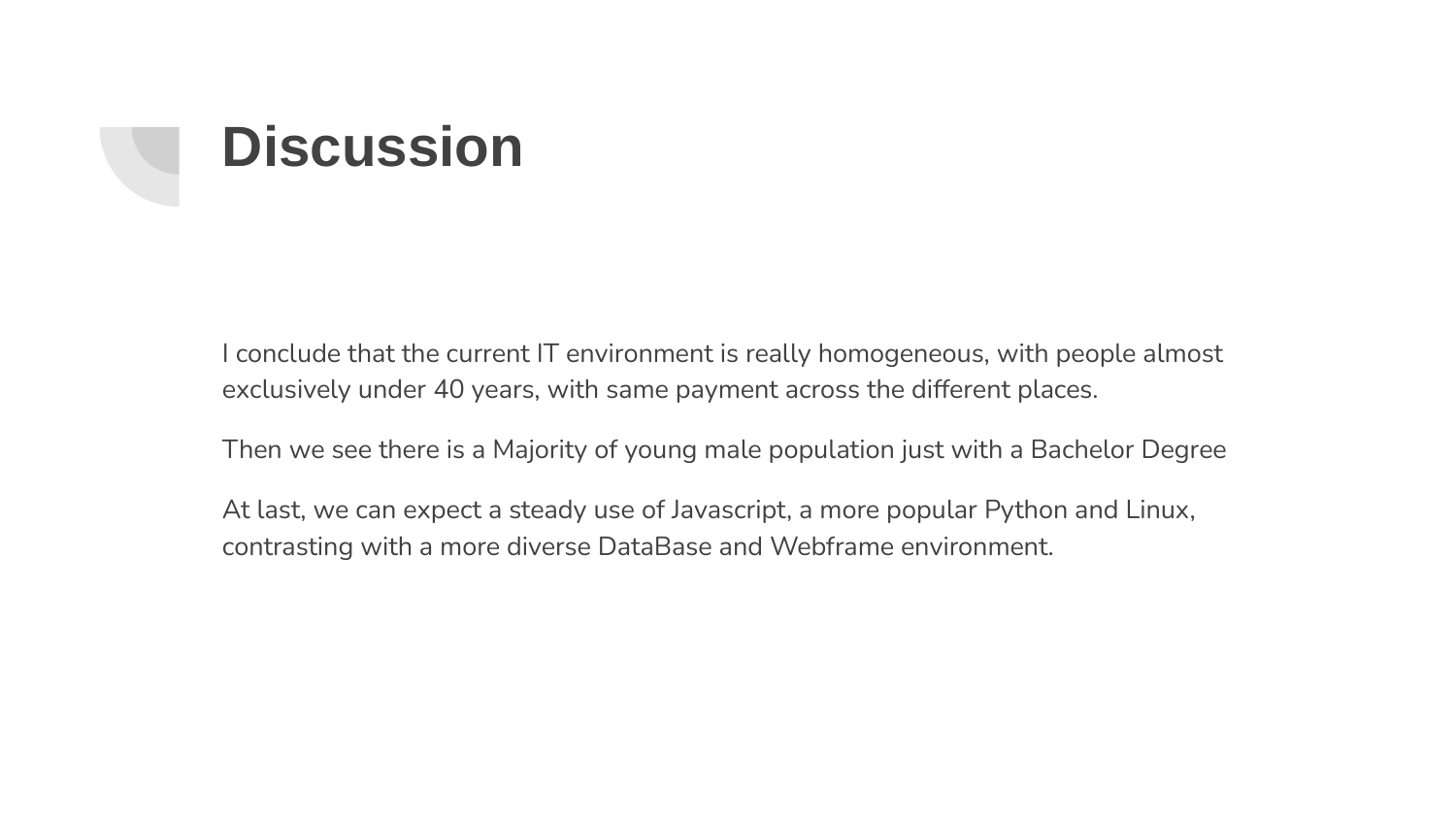

# Discussion
I conclude that the current IT environment is really homogeneous, with people almost exclusively under 40 years, with same payment across the different places.
Then we see there is a Majority of young male population just with a Bachelor Degree
At last, we can expect a steady use of Javascript, a more popular Python and Linux, contrasting with a more diverse DataBase and Webframe environment.